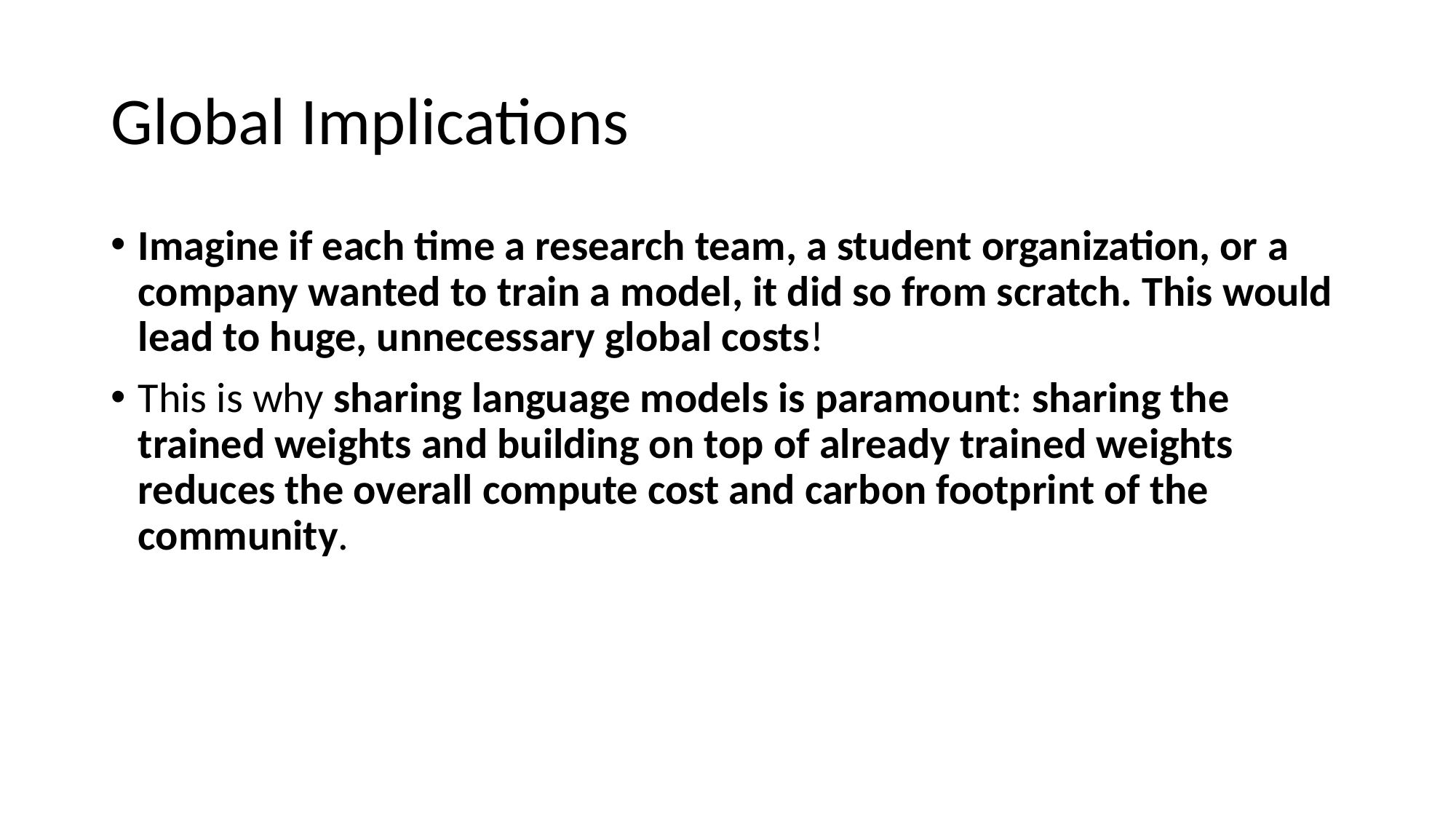

# Global Implications
Imagine if each time a research team, a student organization, or a company wanted to train a model, it did so from scratch. This would lead to huge, unnecessary global costs!
This is why sharing language models is paramount: sharing the trained weights and building on top of already trained weights reduces the overall compute cost and carbon footprint of the community.